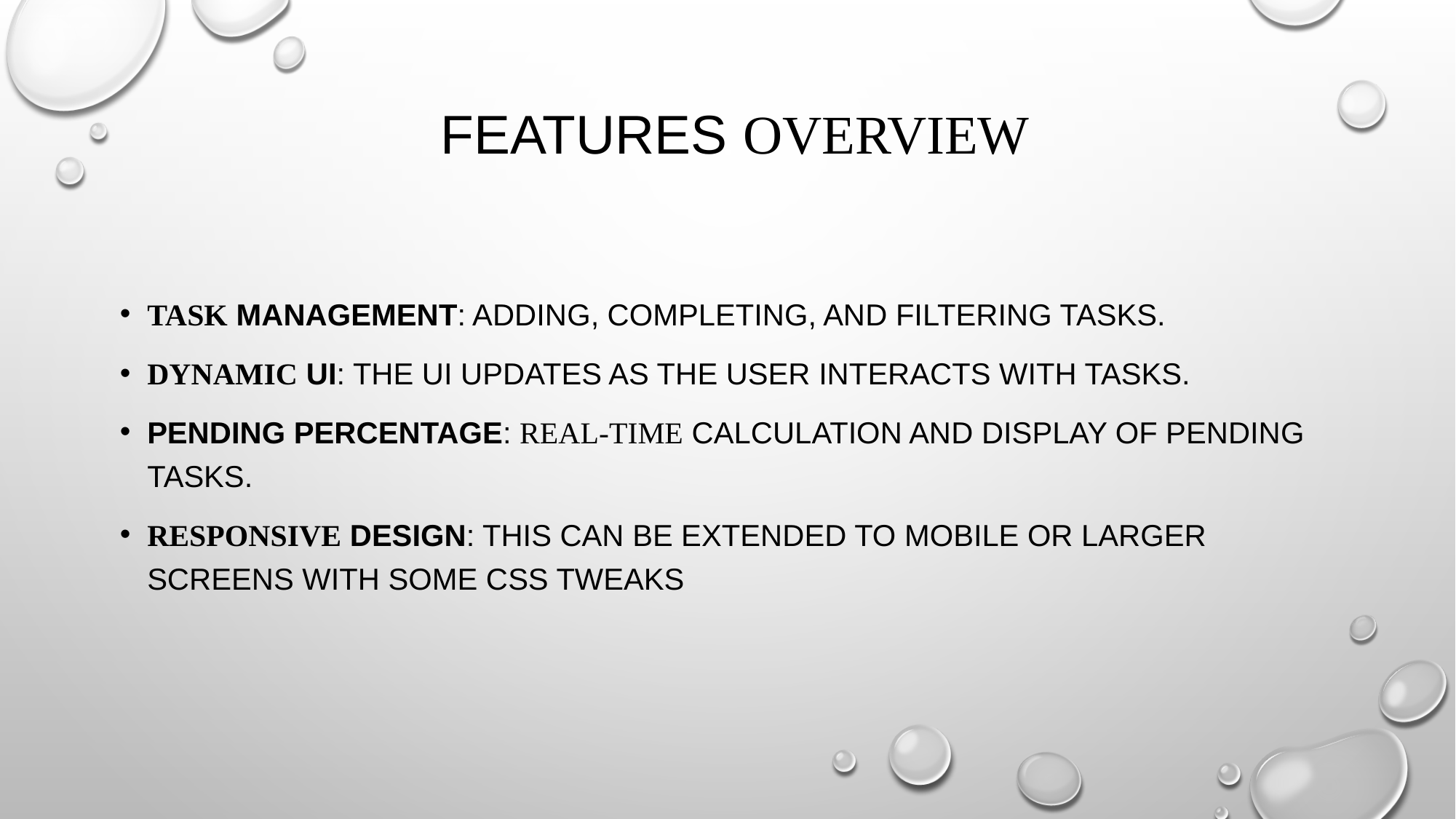

# Features Overview
Task Management: Adding, completing, and filtering tasks.
Dynamic UI: The UI updates as the user interacts with tasks.
Pending Percentage: Real-time calculation and display of pending tasks.
Responsive Design: This can be extended to mobile or larger screens with some CSS tweaks